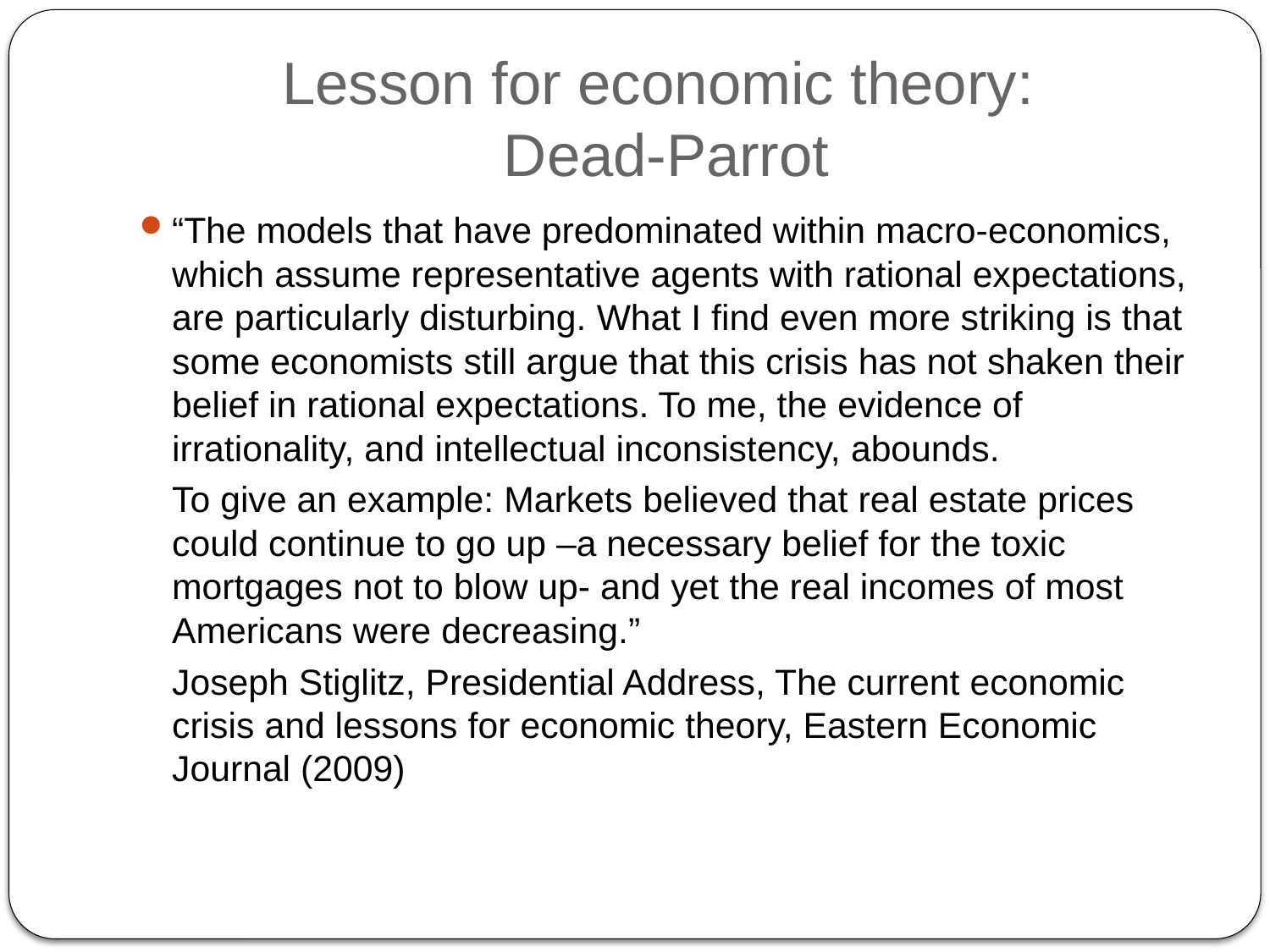

# Lesson for economic theory: Dead-Parrot
“The models that have predominated within macro-economics, which assume representative agents with rational expectations, are particularly disturbing. What I find even more striking is that some economists still argue that this crisis has not shaken their belief in rational expectations. To me, the evidence of irrationality, and intellectual inconsistency, abounds.
	To give an example: Markets believed that real estate prices could continue to go up –a necessary belief for the toxic mortgages not to blow up- and yet the real incomes of most Americans were decreasing.”
	Joseph Stiglitz, Presidential Address, The current economic crisis and lessons for economic theory, Eastern Economic Journal (2009)